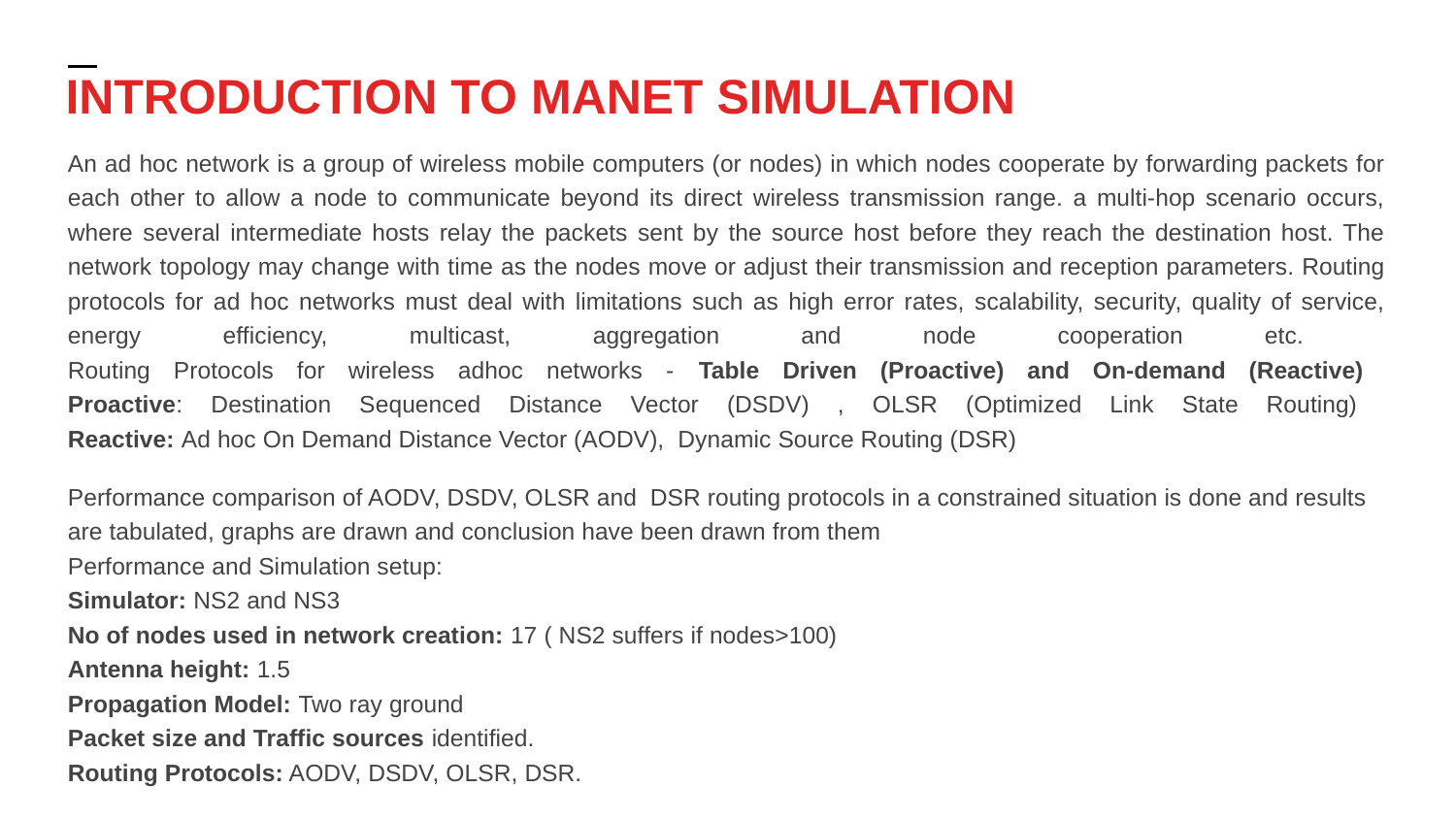

# INTRODUCTION TO MANET SIMULATION
An ad hoc network is a group of wireless mobile computers (or nodes) in which nodes cooperate by forwarding packets for each other to allow a node to communicate beyond its direct wireless transmission range. a multi-hop scenario occurs, where several intermediate hosts relay the packets sent by the source host before they reach the destination host. The network topology may change with time as the nodes move or adjust their transmission and reception parameters. Routing protocols for ad hoc networks must deal with limitations such as high error rates, scalability, security, quality of service, energy efficiency, multicast, aggregation and node cooperation etc.
Routing Protocols for wireless adhoc networks - Table Driven (Proactive) and On-demand (Reactive)
Proactive: Destination Sequenced Distance Vector (DSDV) , OLSR (Optimized Link State Routing)
Reactive: Ad hoc On Demand Distance Vector (AODV),  Dynamic Source Routing (DSR)
Performance comparison of AODV, DSDV, OLSR and  DSR routing protocols in a constrained situation is done and results are tabulated, graphs are drawn and conclusion have been drawn from them
Performance and Simulation setup:
Simulator: NS2 and NS3
No of nodes used in network creation: 17 ( NS2 suffers if nodes>100)
Antenna height: 1.5
Propagation Model: Two ray ground
Packet size and Traffic sources identified.
Routing Protocols: AODV, DSDV, OLSR, DSR.